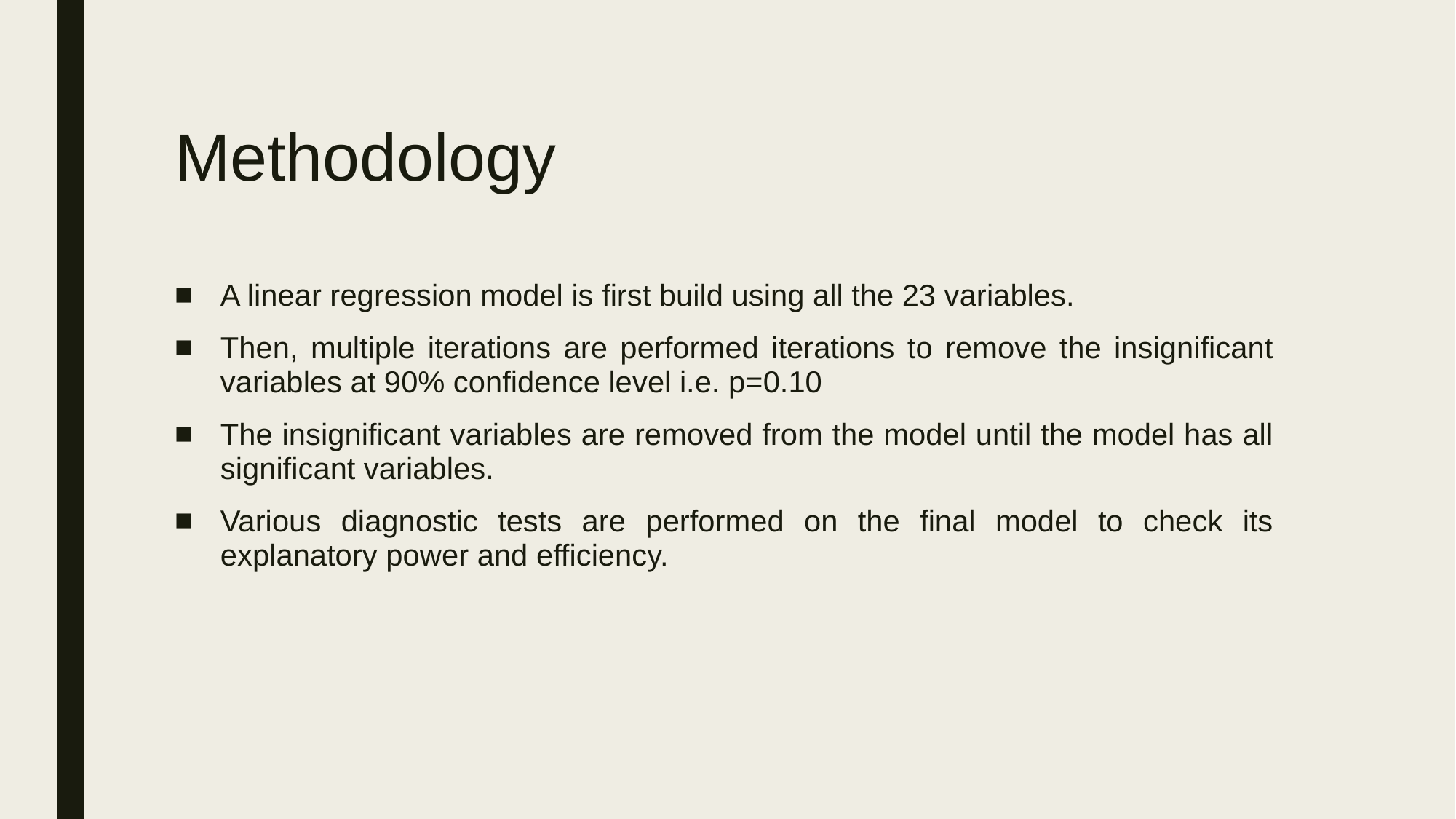

# Methodology
A linear regression model is first build using all the 23 variables.
Then, multiple iterations are performed iterations to remove the insignificant variables at 90% confidence level i.e. p=0.10
The insignificant variables are removed from the model until the model has all significant variables.
Various diagnostic tests are performed on the final model to check its explanatory power and efficiency.